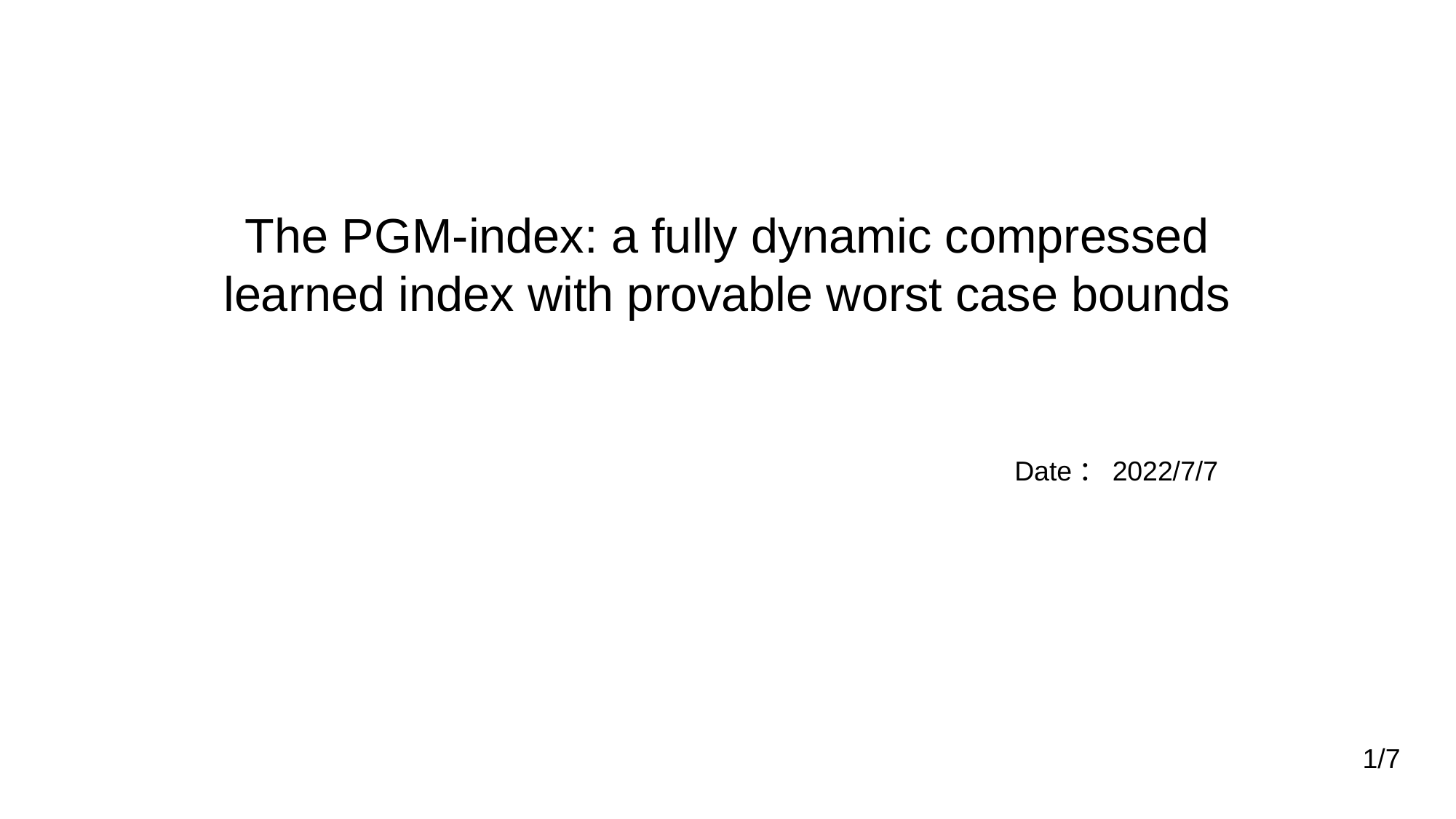

The PGM-index: a fully dynamic compressed learned index with provable worst case bounds
Date：2022/7/7
1/7